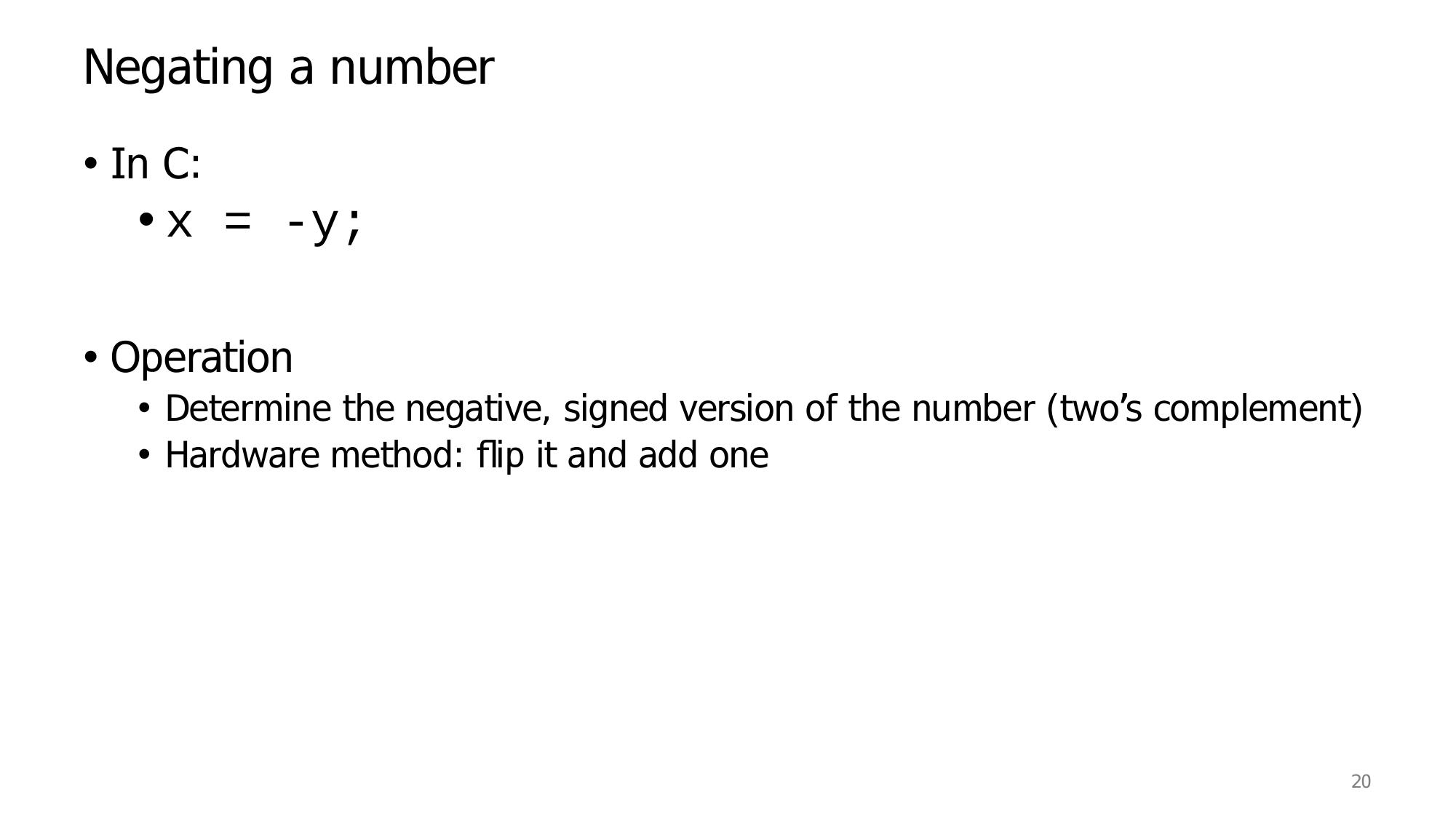

# Negating a number
In C:
x = -y;

Operation
Determine the negative, signed version of the number (two’s complement)
Hardware method: flip it and add one
20